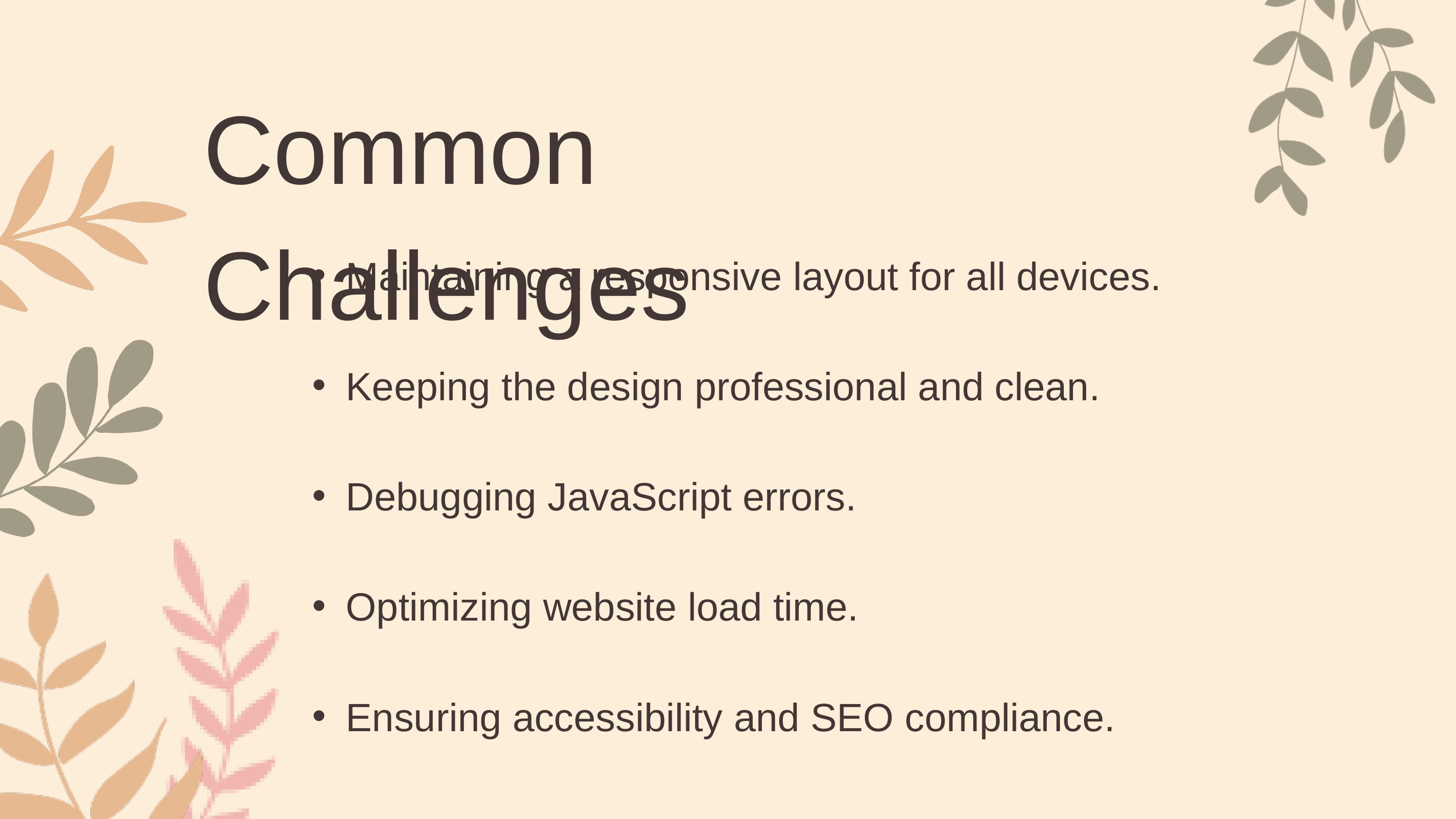

Common Challenges
Maintaining a responsive layout for all devices.

Keeping the design professional and clean.

Debugging JavaScript errors.

Optimizing website load time.

Ensuring accessibility and SEO compliance.